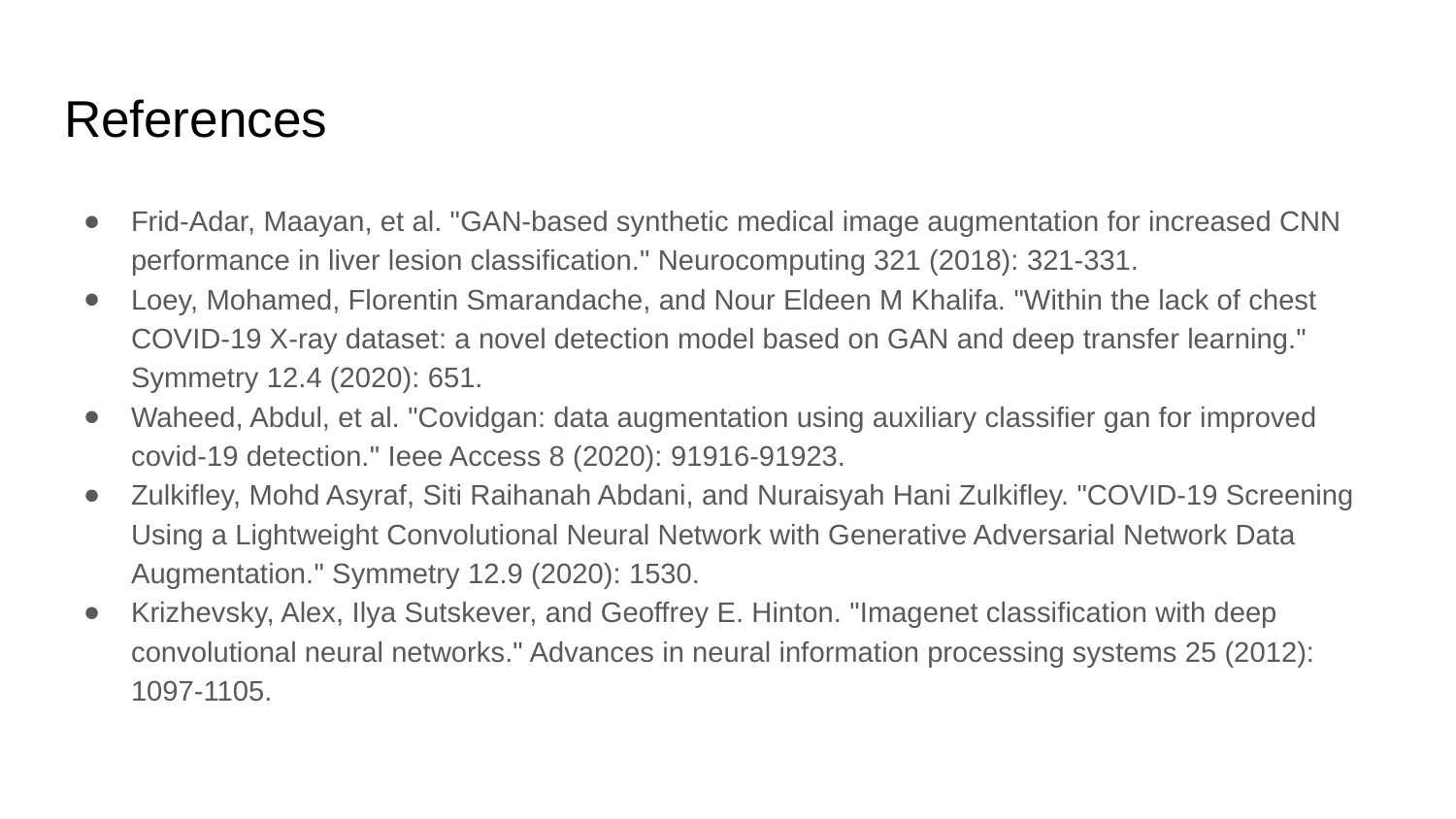

# References
Frid-Adar, Maayan, et al. "GAN-based synthetic medical image augmentation for increased CNN performance in liver lesion classification." Neurocomputing 321 (2018): 321-331.
Loey, Mohamed, Florentin Smarandache, and Nour Eldeen M Khalifa. "Within the lack of chest COVID-19 X-ray dataset: a novel detection model based on GAN and deep transfer learning." Symmetry 12.4 (2020): 651.
Waheed, Abdul, et al. "Covidgan: data augmentation using auxiliary classifier gan for improved covid-19 detection." Ieee Access 8 (2020): 91916-91923.
Zulkifley, Mohd Asyraf, Siti Raihanah Abdani, and Nuraisyah Hani Zulkifley. "COVID-19 Screening Using a Lightweight Convolutional Neural Network with Generative Adversarial Network Data Augmentation." Symmetry 12.9 (2020): 1530.
Krizhevsky, Alex, Ilya Sutskever, and Geoffrey E. Hinton. "Imagenet classification with deep convolutional neural networks." Advances in neural information processing systems 25 (2012): 1097-1105.